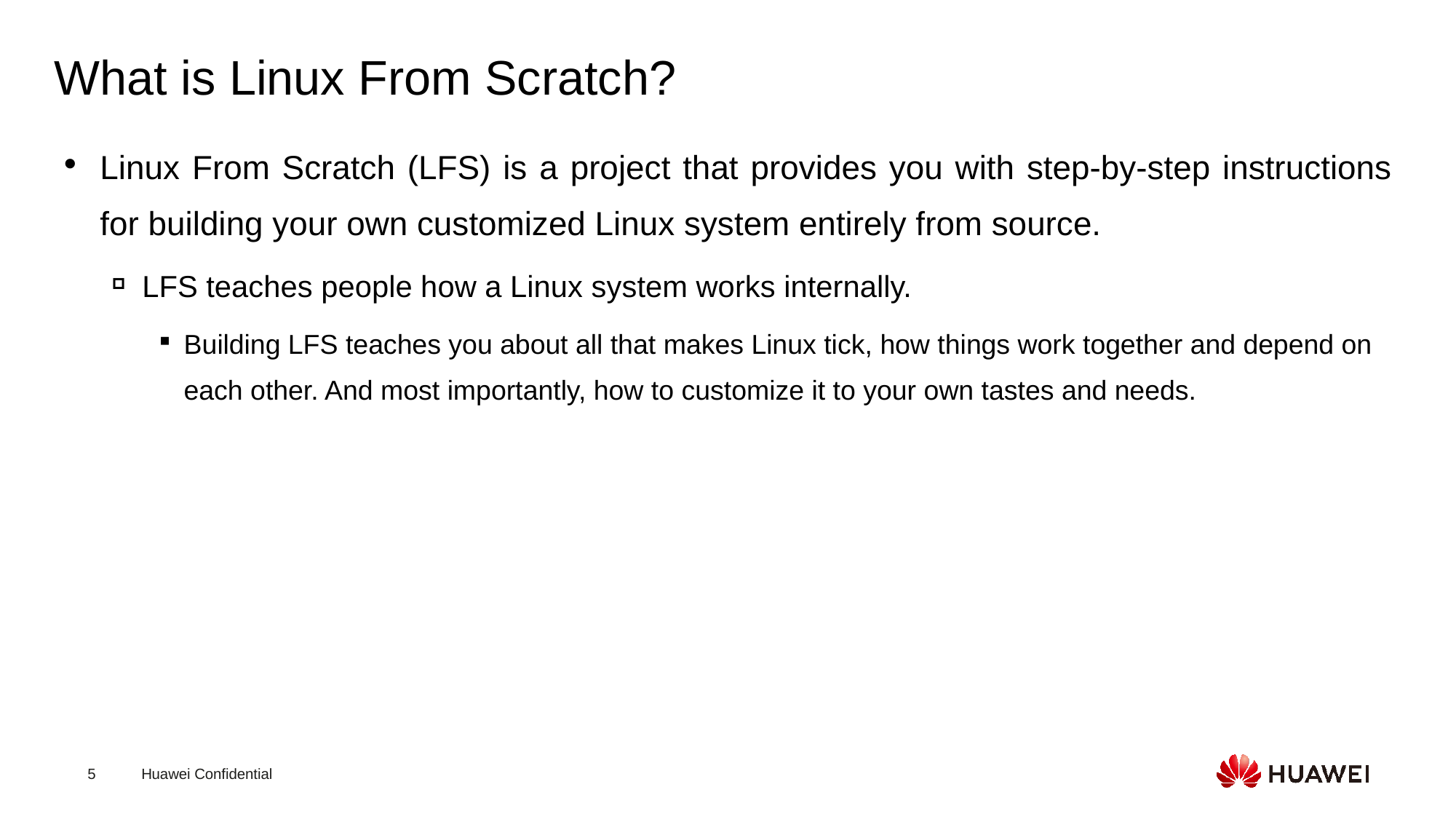

# What is Linux From Scratch?
Linux From Scratch (LFS) is a project that provides you with step-by-step instructions for building your own customized Linux system entirely from source.
LFS teaches people how a Linux system works internally.
Building LFS teaches you about all that makes Linux tick, how things work together and depend on each other. And most importantly, how to customize it to your own tastes and needs.